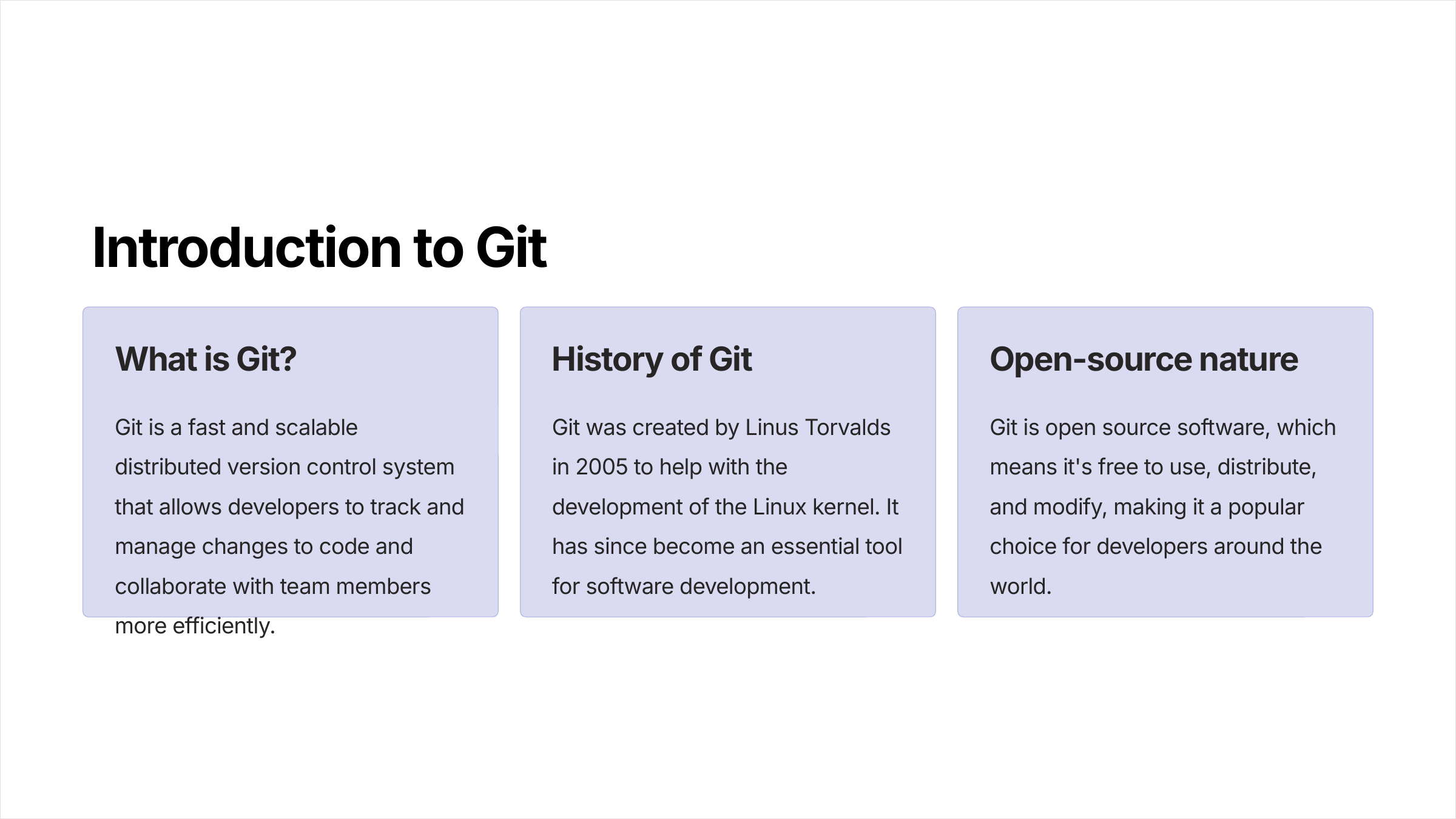

Introduction to Git

What is Git?
History of Git
Open-source nature
Git is a fast and scalable distributed version control system that allows developers to track and manage changes to code and collaborate with team members more efficiently.
Git was created by Linus Torvalds in 2005 to help with the development of the Linux kernel. It has since become an essential tool for software development.
Git is open source software, which means it's free to use, distribute, and modify, making it a popular choice for developers around the world.